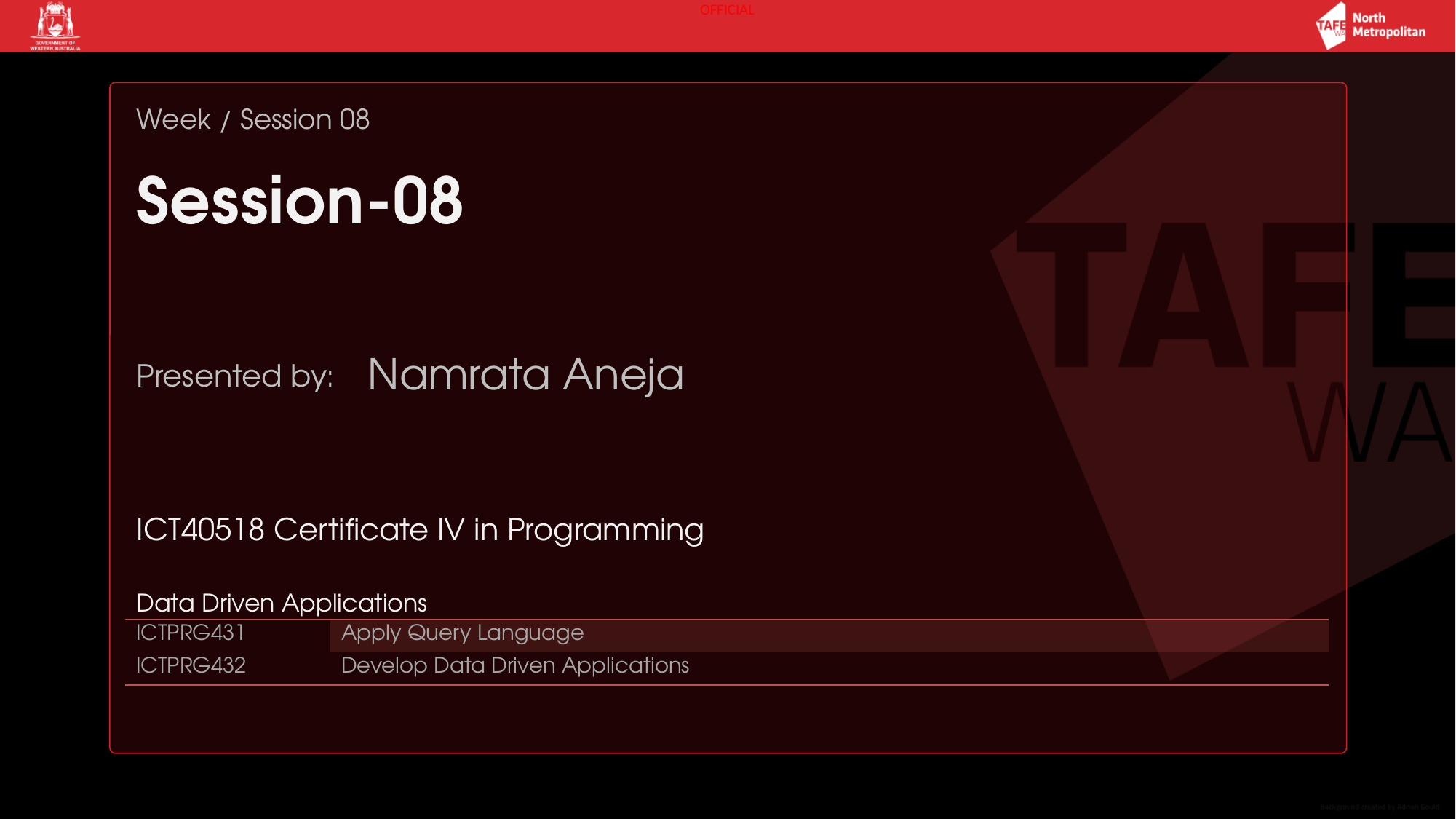

Week / Session 08
# Session-08
Namrata Aneja
ICT40518 Certificate IV in Programming
Data Driven Applications
| ICTPRG431 | Apply Query Language |
| --- | --- |
| ICTPRG432 | Develop Data Driven Applications |